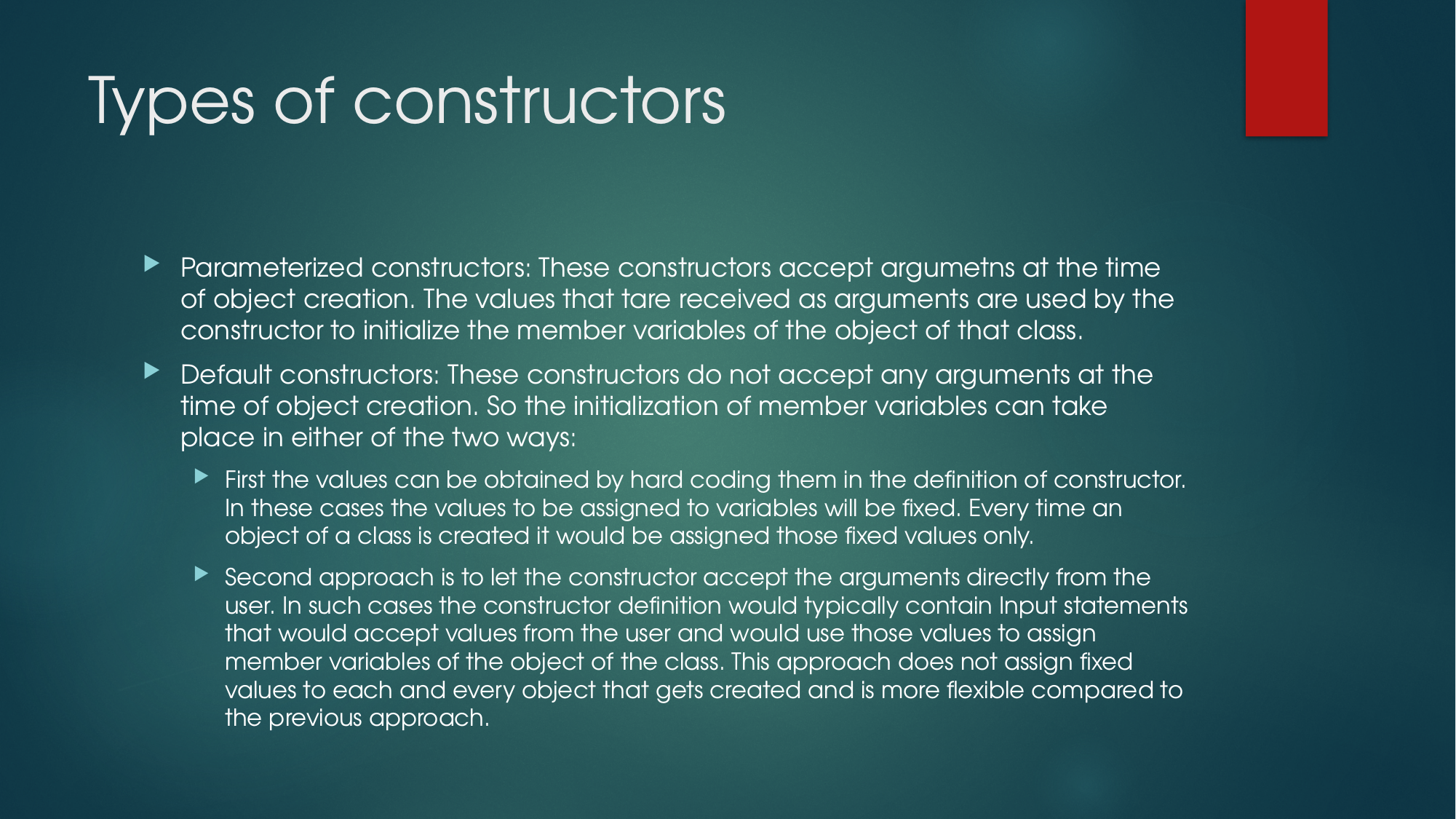

# Types of constructors
Parameterized constructors: These constructors accept argumetns at the time of object creation. The values that tare received as arguments are used by the constructor to initialize the member variables of the object of that class.
Default constructors: These constructors do not accept any arguments at the time of object creation. So the initialization of member variables can take place in either of the two ways:
First the values can be obtained by hard coding them in the definition of constructor. In these cases the values to be assigned to variables will be fixed. Every time an object of a class is created it would be assigned those fixed values only.
Second approach is to let the constructor accept the arguments directly from the user. In such cases the constructor definition would typically contain Input statements that would accept values from the user and would use those values to assign member variables of the object of the class. This approach does not assign fixed values to each and every object that gets created and is more flexible compared to the previous approach.